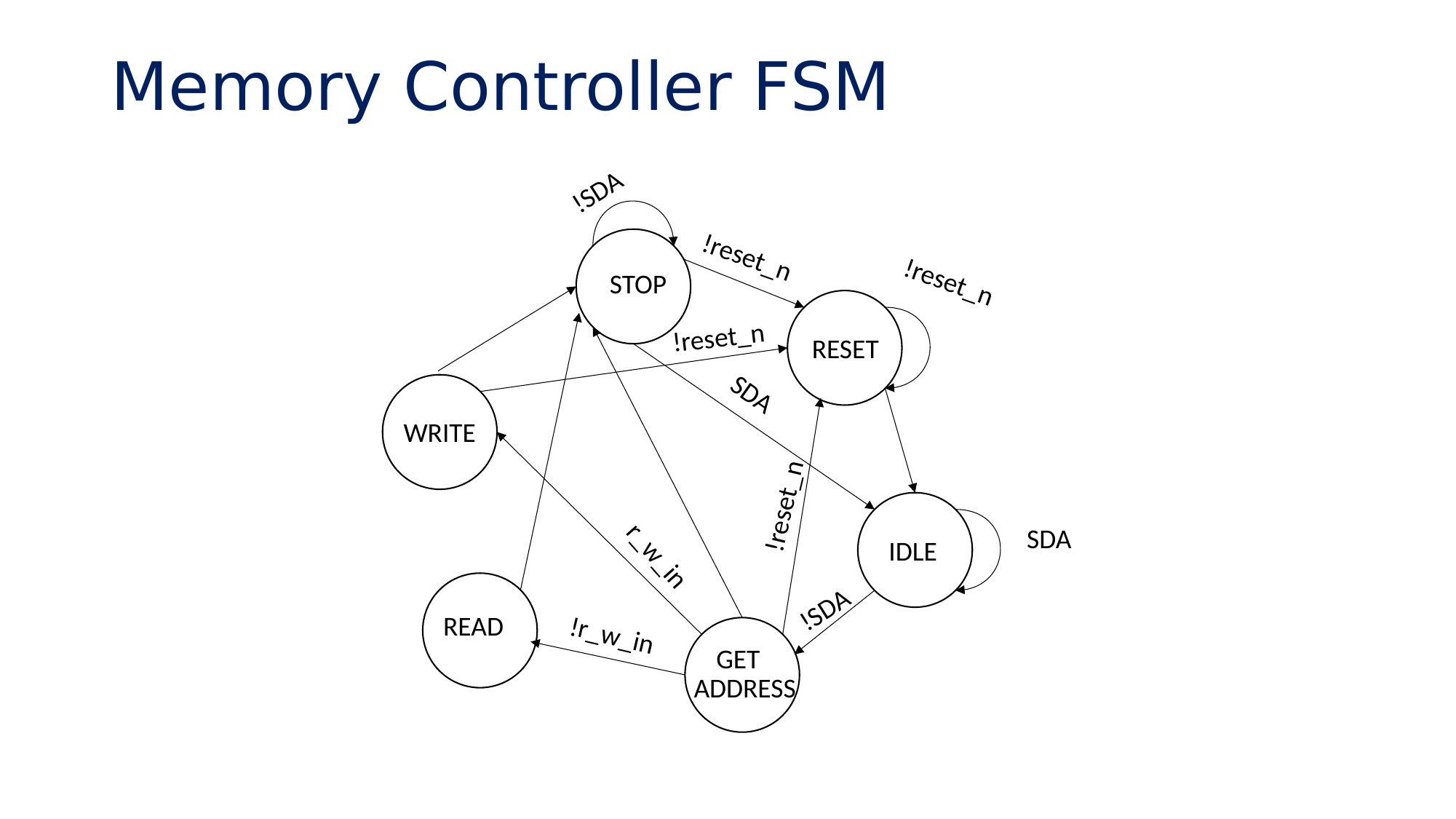

Memory Controller FSM
!SDA

!reset_n
!reset_n
STOP

!reset_n
RESET

SDA
WRITE
!reset_n

SDA
IDLE
r_w_in

!SDA
READ
!r_w_in

GET
ADDRESS